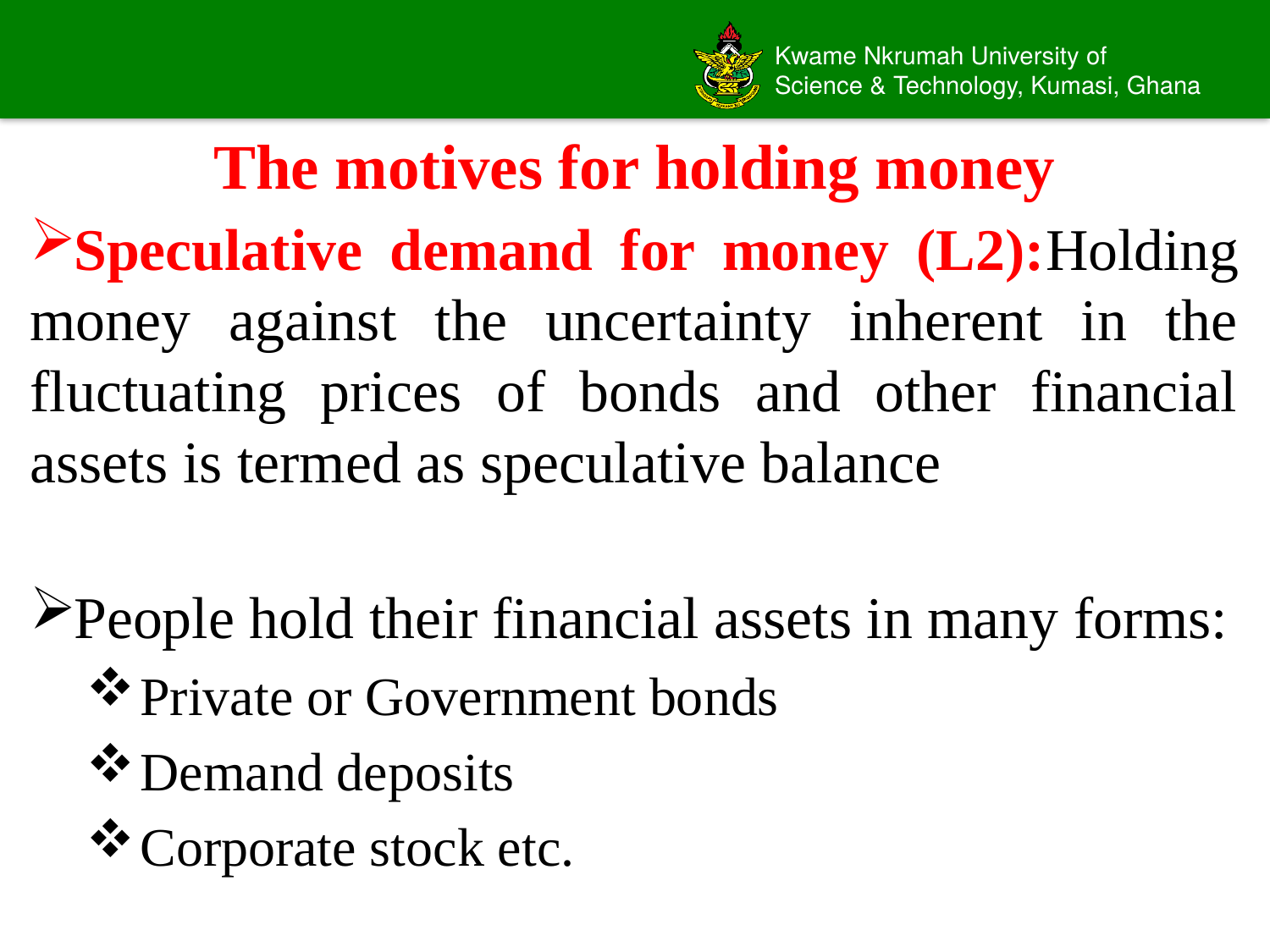

# The motives for holding money
Speculative demand for money (L2):Holding money against the uncertainty inherent in the fluctuating prices of bonds and other financial assets is termed as speculative balance

People hold their financial assets in many forms:
Private or Government bonds
Demand deposits
Corporate stock etc.